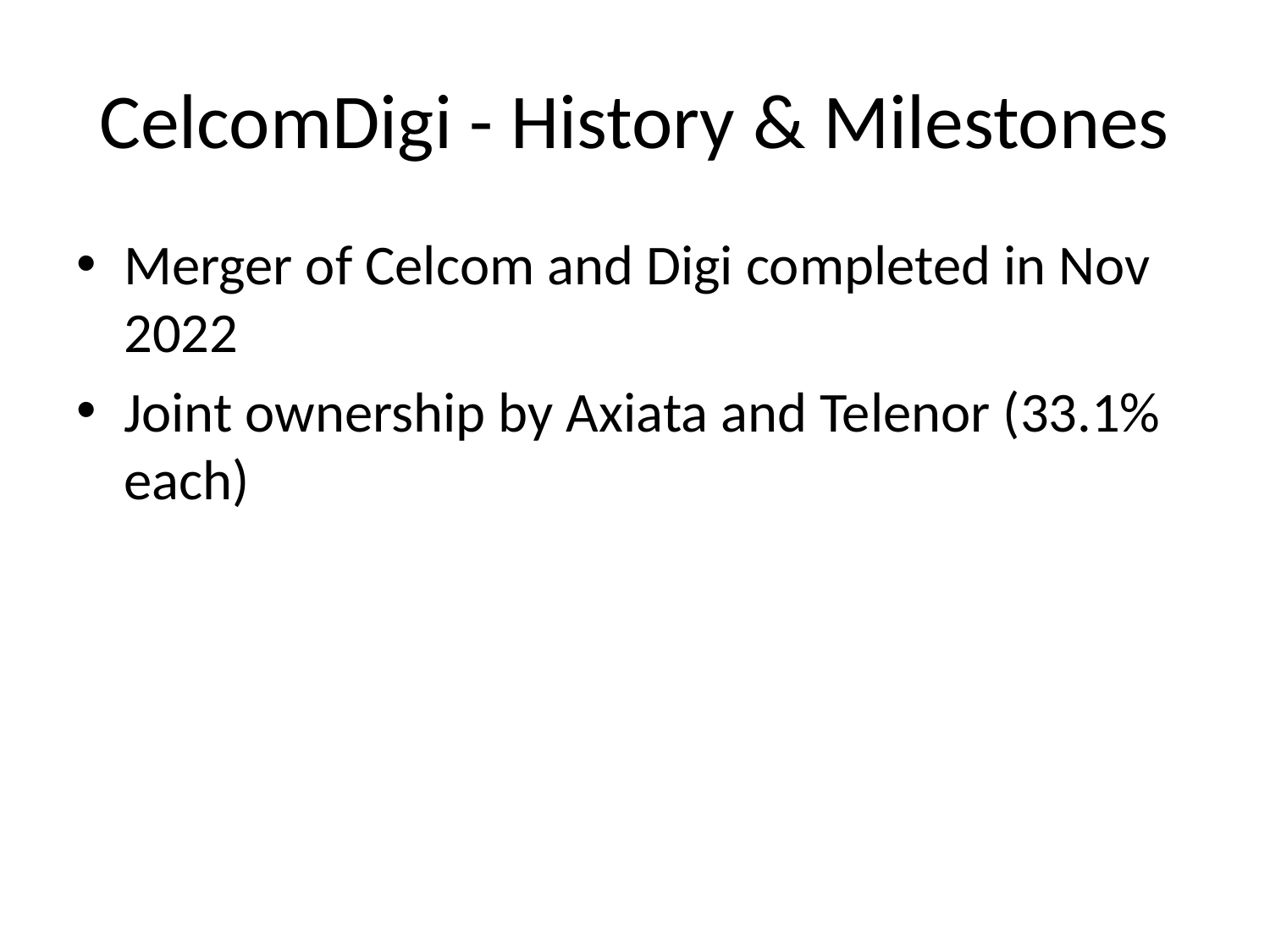

# CelcomDigi - History & Milestones
Merger of Celcom and Digi completed in Nov 2022
Joint ownership by Axiata and Telenor (33.1% each)